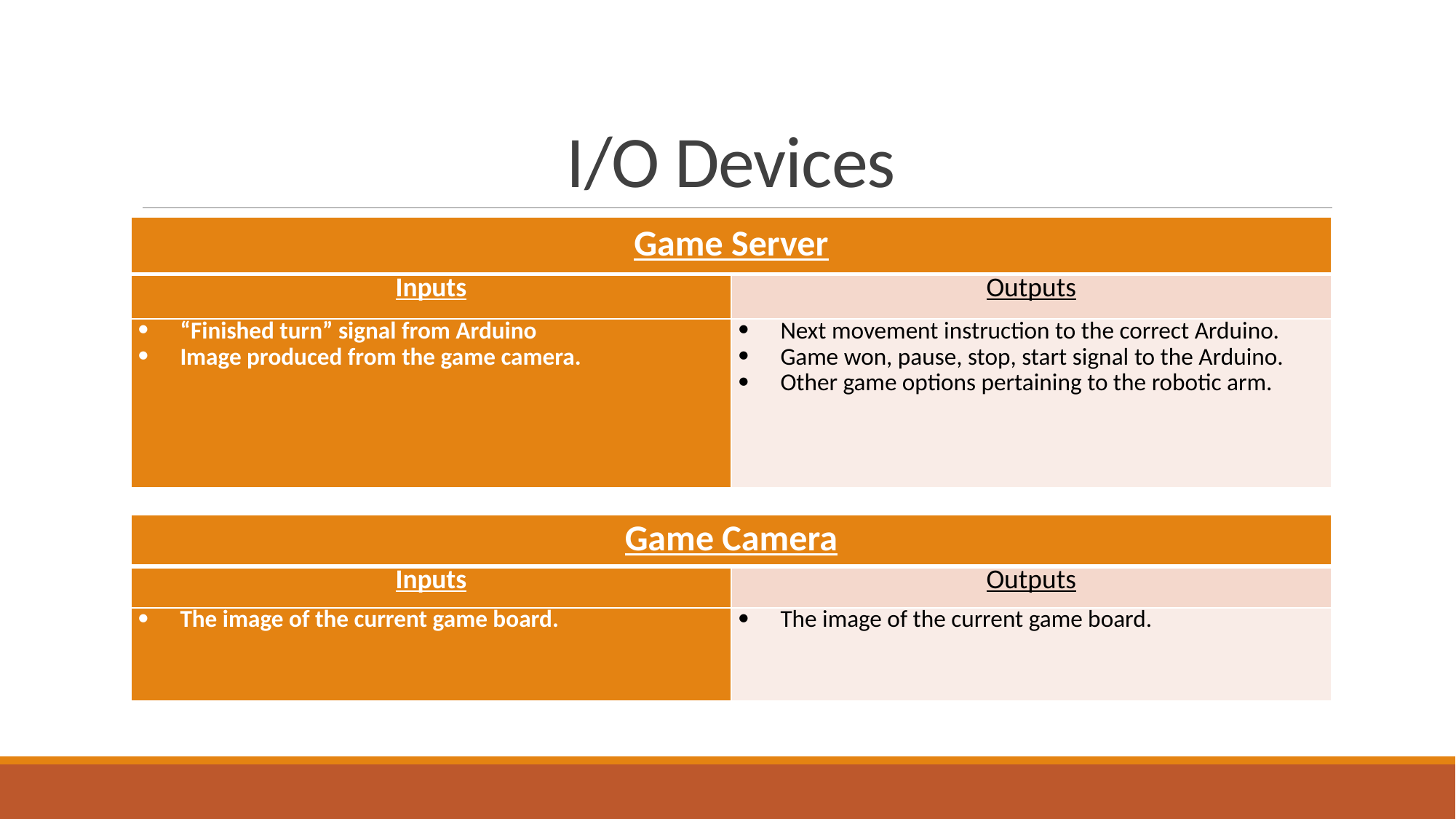

# I/O Devices
| Game Server |  |
| --- | --- |
| Inputs | Outputs |
| “Finished turn” signal from Arduino Image produced from the game camera. | Next movement instruction to the correct Arduino. Game won, pause, stop, start signal to the Arduino. Other game options pertaining to the robotic arm. |
| Game Camera |  |
| --- | --- |
| Inputs | Outputs |
| The image of the current game board. | The image of the current game board. |